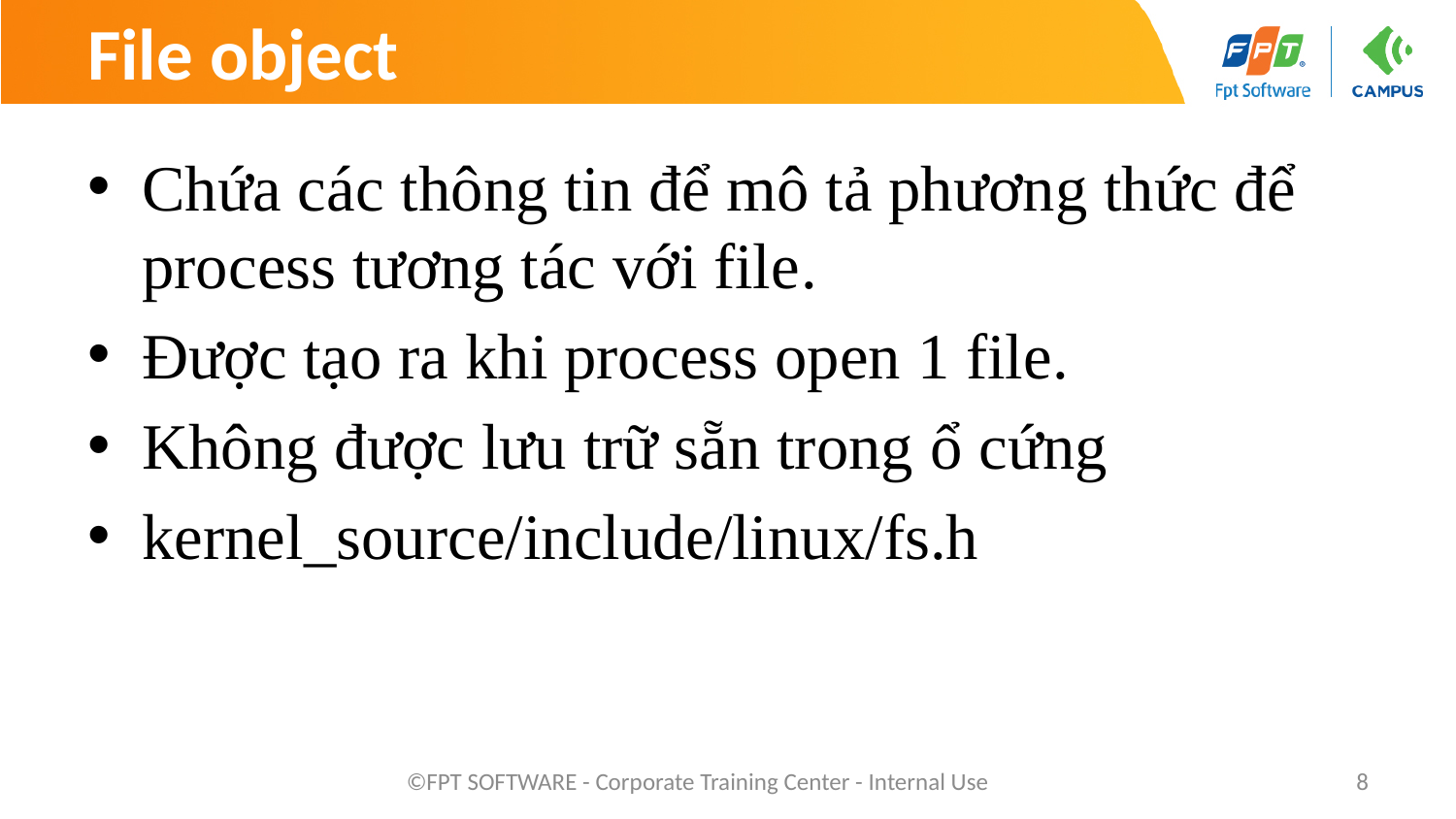

# File object
Chứa các thông tin để mô tả phương thức để process tương tác với file.
Được tạo ra khi process open 1 file.
Không được lưu trữ sẵn trong ổ cứng
kernel_source/include/linux/fs.h
©FPT SOFTWARE - Corporate Training Center - Internal Use
8